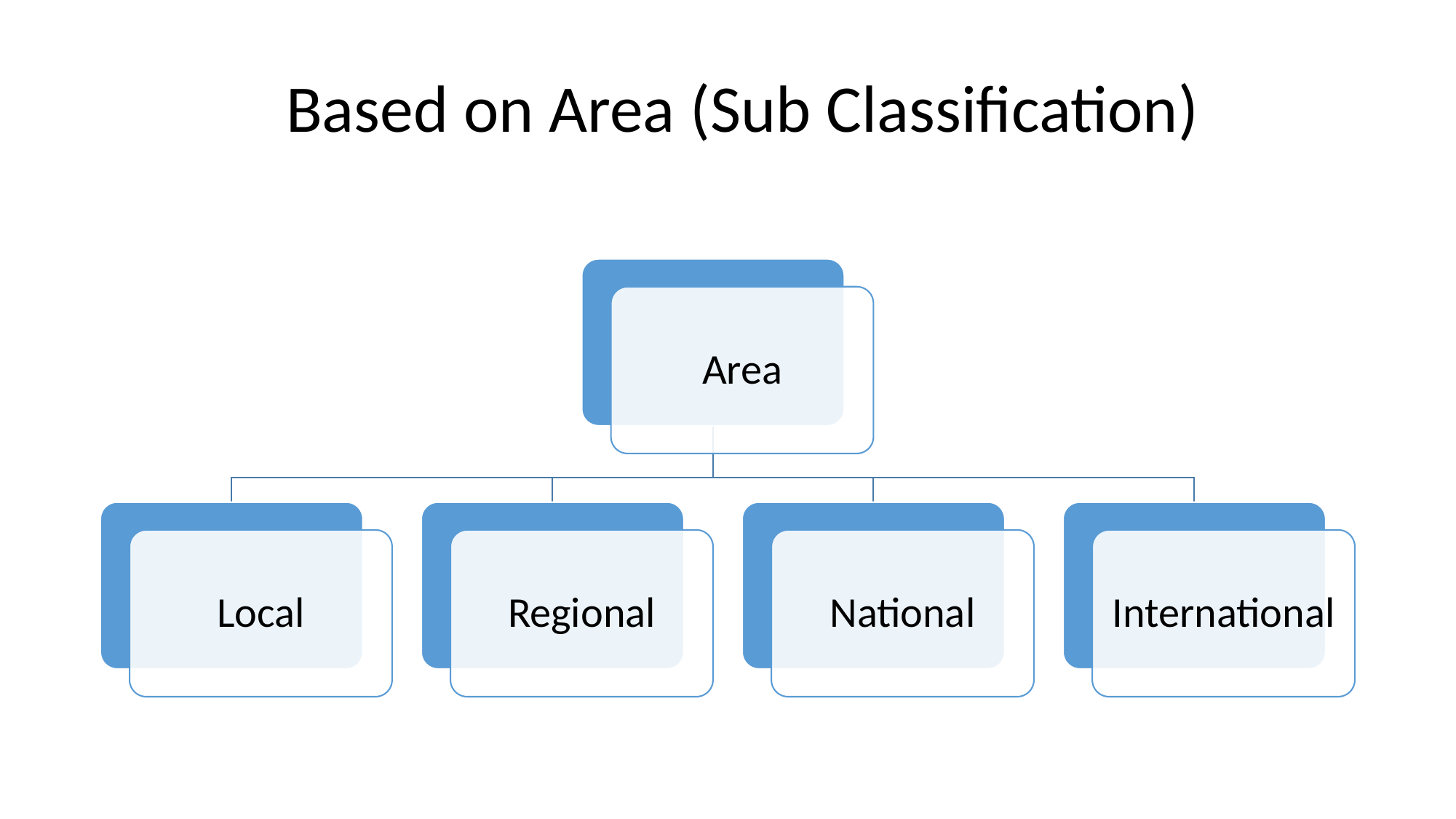

# Based on Area (Sub Classification)

Area

Local
Regional
National
International